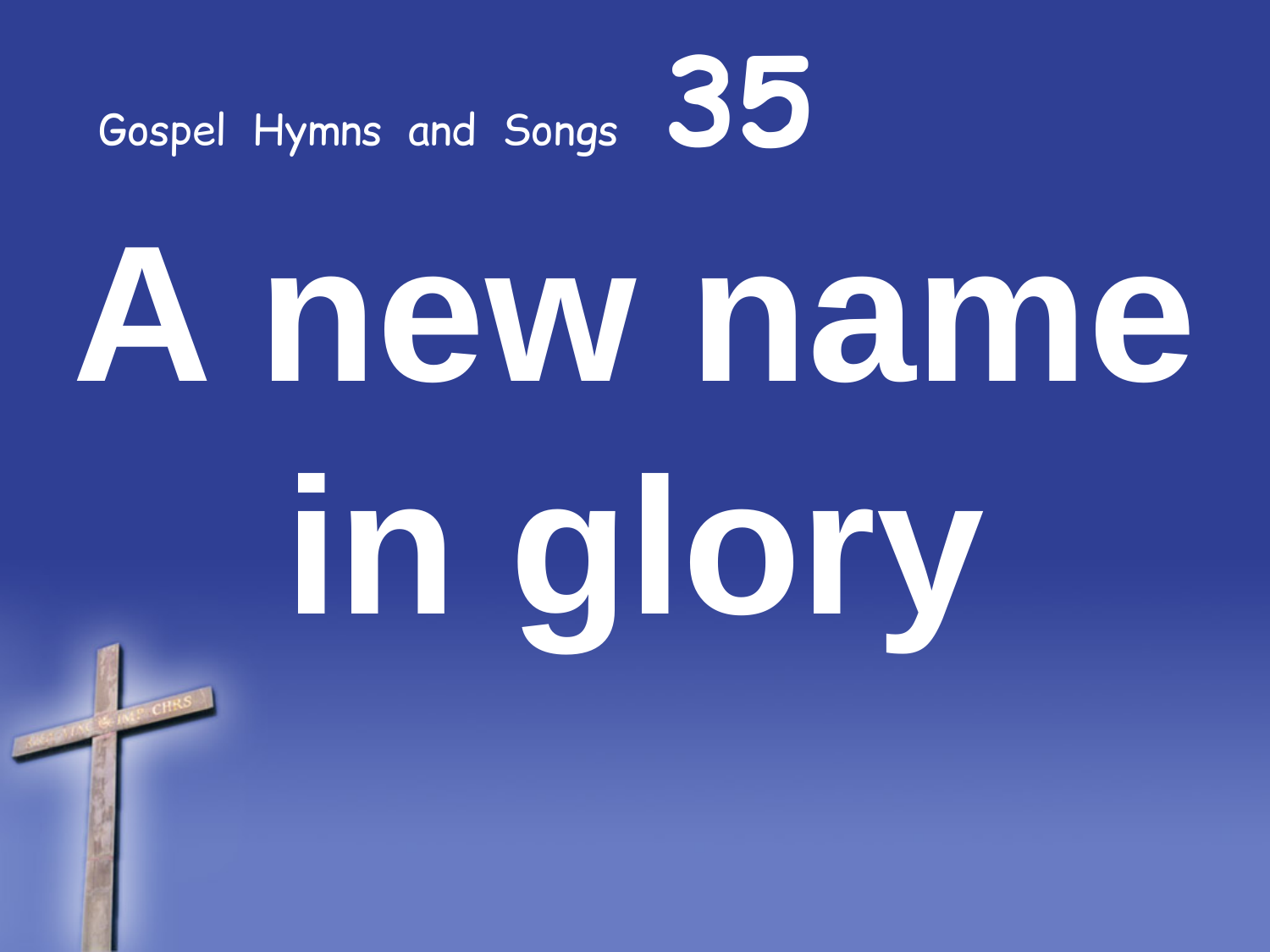

# Gospel  Hymns  and  Songs  35
A new name in glory